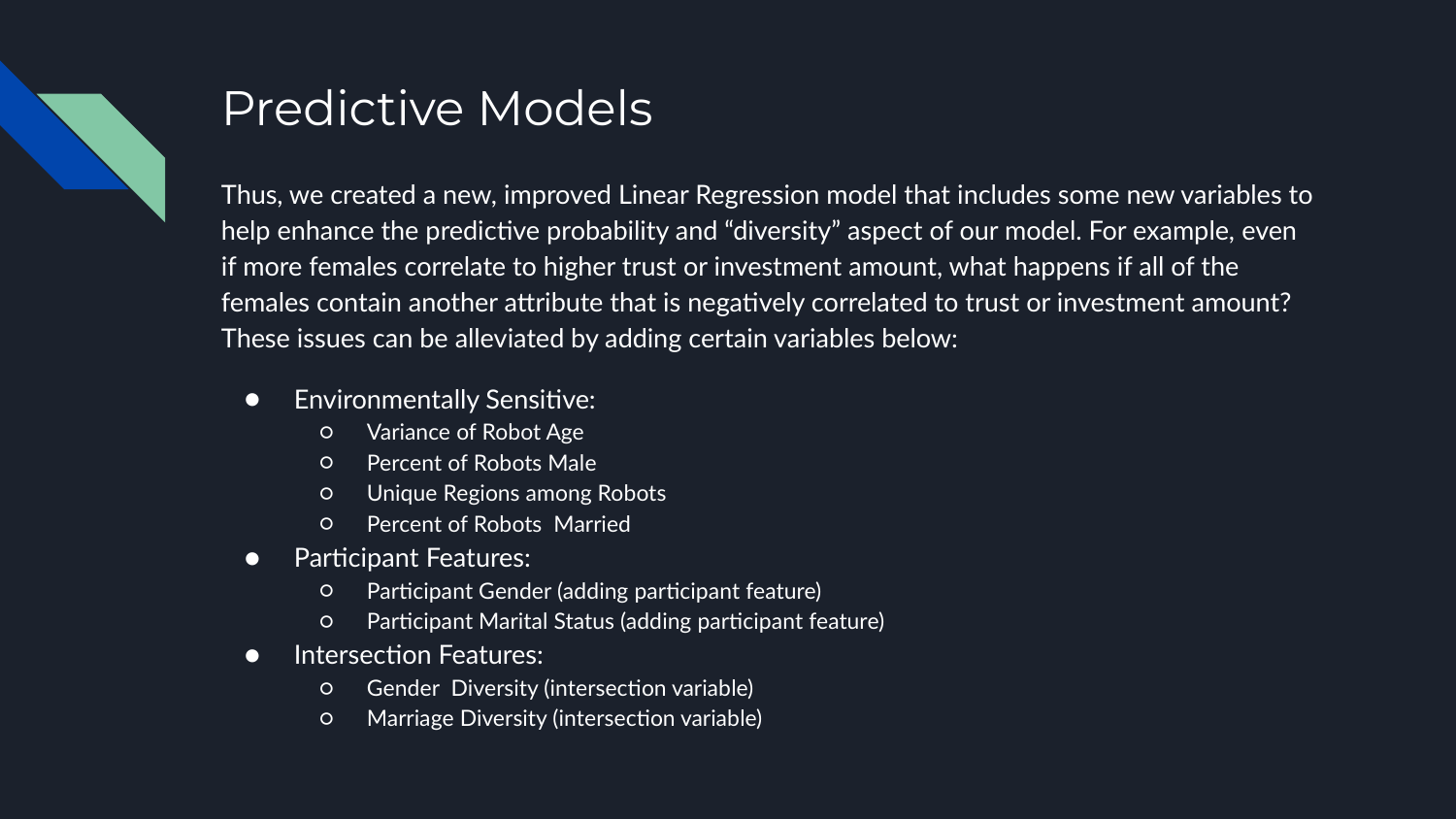

# Predictive Models
Thus, we created a new, improved Linear Regression model that includes some new variables to help enhance the predictive probability and “diversity” aspect of our model. For example, even if more females correlate to higher trust or investment amount, what happens if all of the females contain another attribute that is negatively correlated to trust or investment amount? These issues can be alleviated by adding certain variables below:
Environmentally Sensitive:
Variance of Robot Age
Percent of Robots Male
Unique Regions among Robots
Percent of Robots  Married
Participant Features:
Participant Gender (adding participant feature)
Participant Marital Status (adding participant feature)
Intersection Features:
Gender  Diversity (intersection variable)
Marriage Diversity (intersection variable)